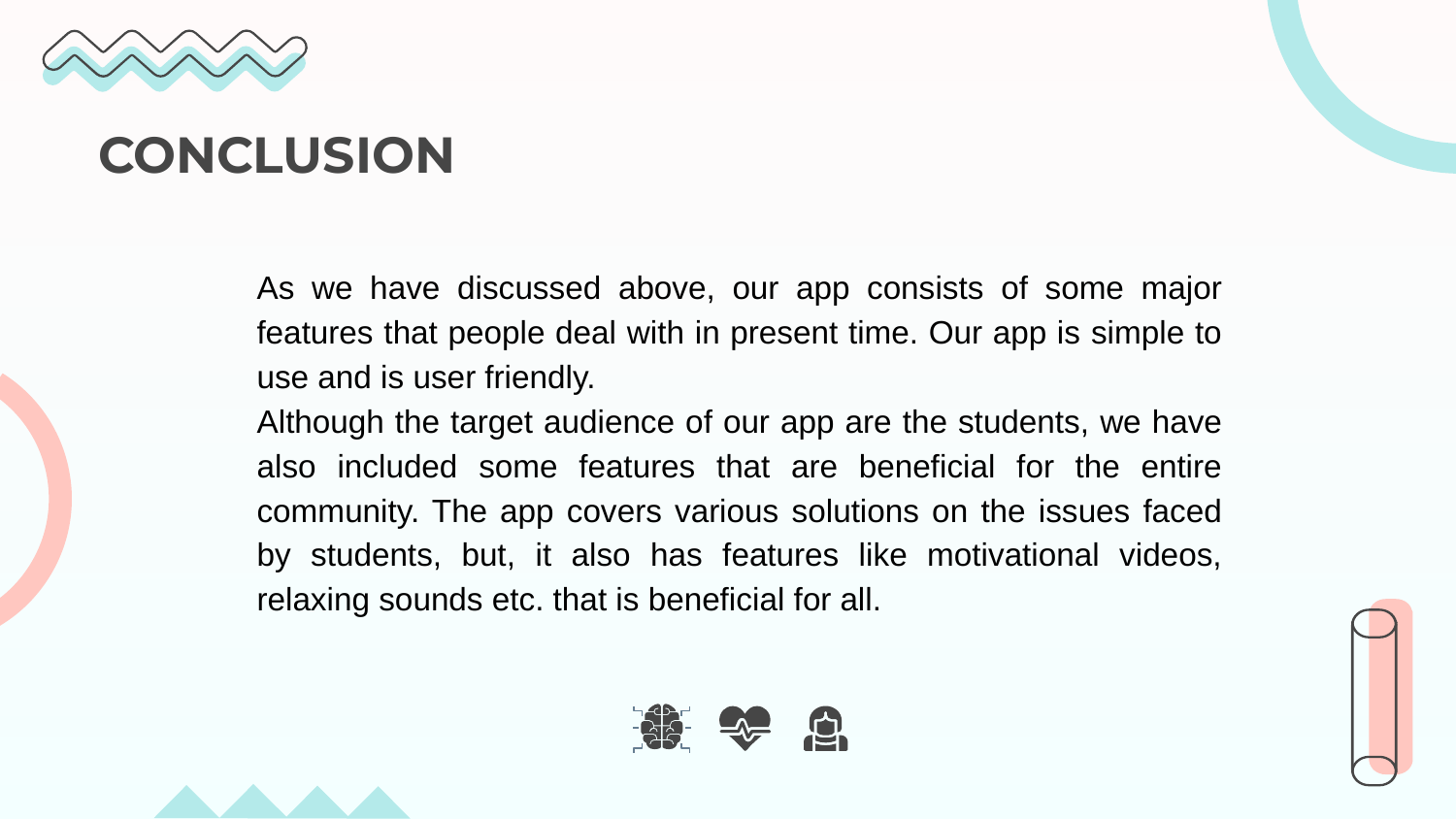

# CONCLUSION
As we have discussed above, our app consists of some major features that people deal with in present time. Our app is simple to use and is user friendly.
Although the target audience of our app are the students, we have also included some features that are beneficial for the entire community. The app covers various solutions on the issues faced by students, but, it also has features like motivational videos, relaxing sounds etc. that is beneficial for all.